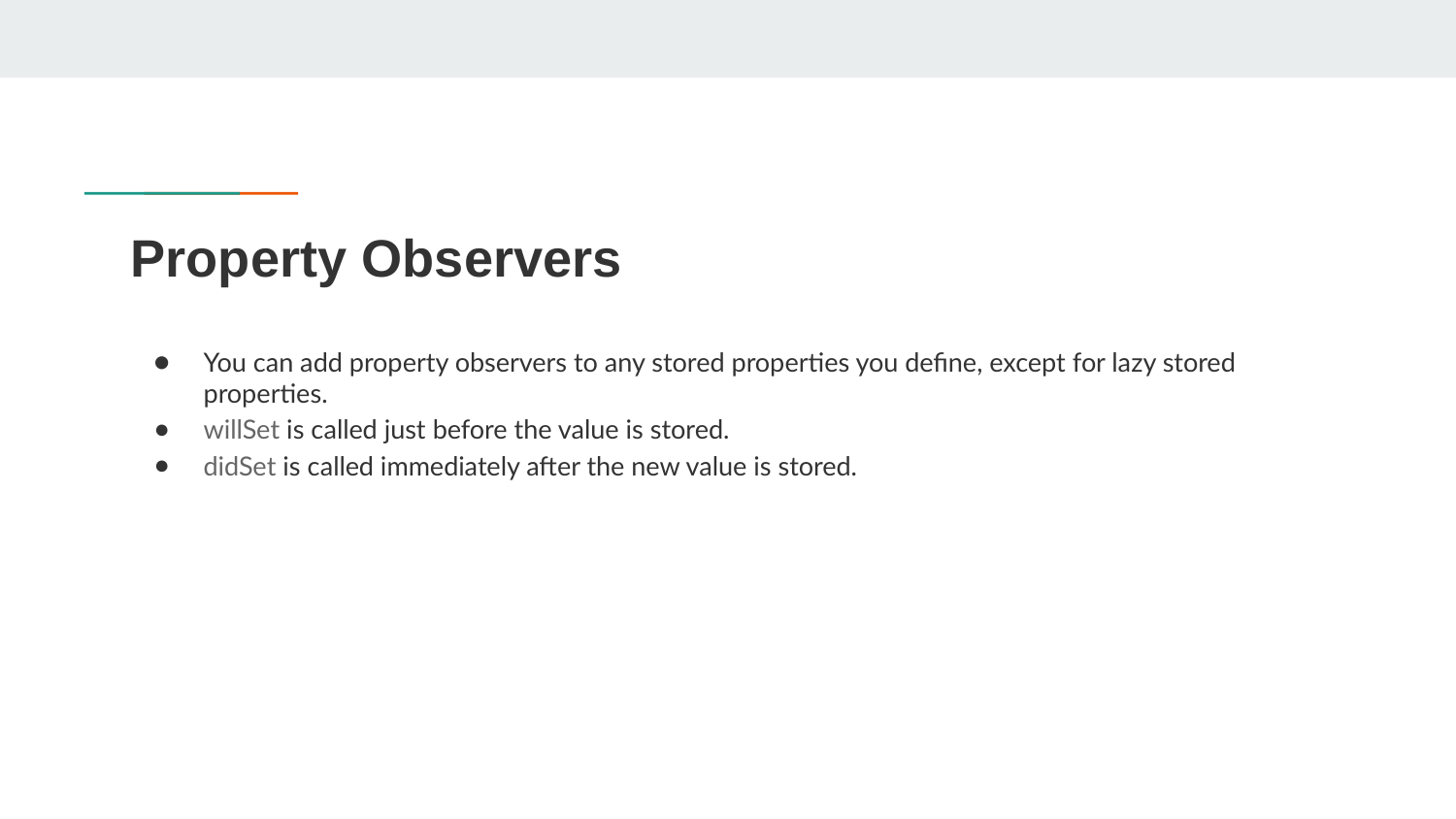

# Property Observers

You can add property observers to any stored properties you define, except for lazy stored properties.
willSet is called just before the value is stored.
didSet is called immediately after the new value is stored.